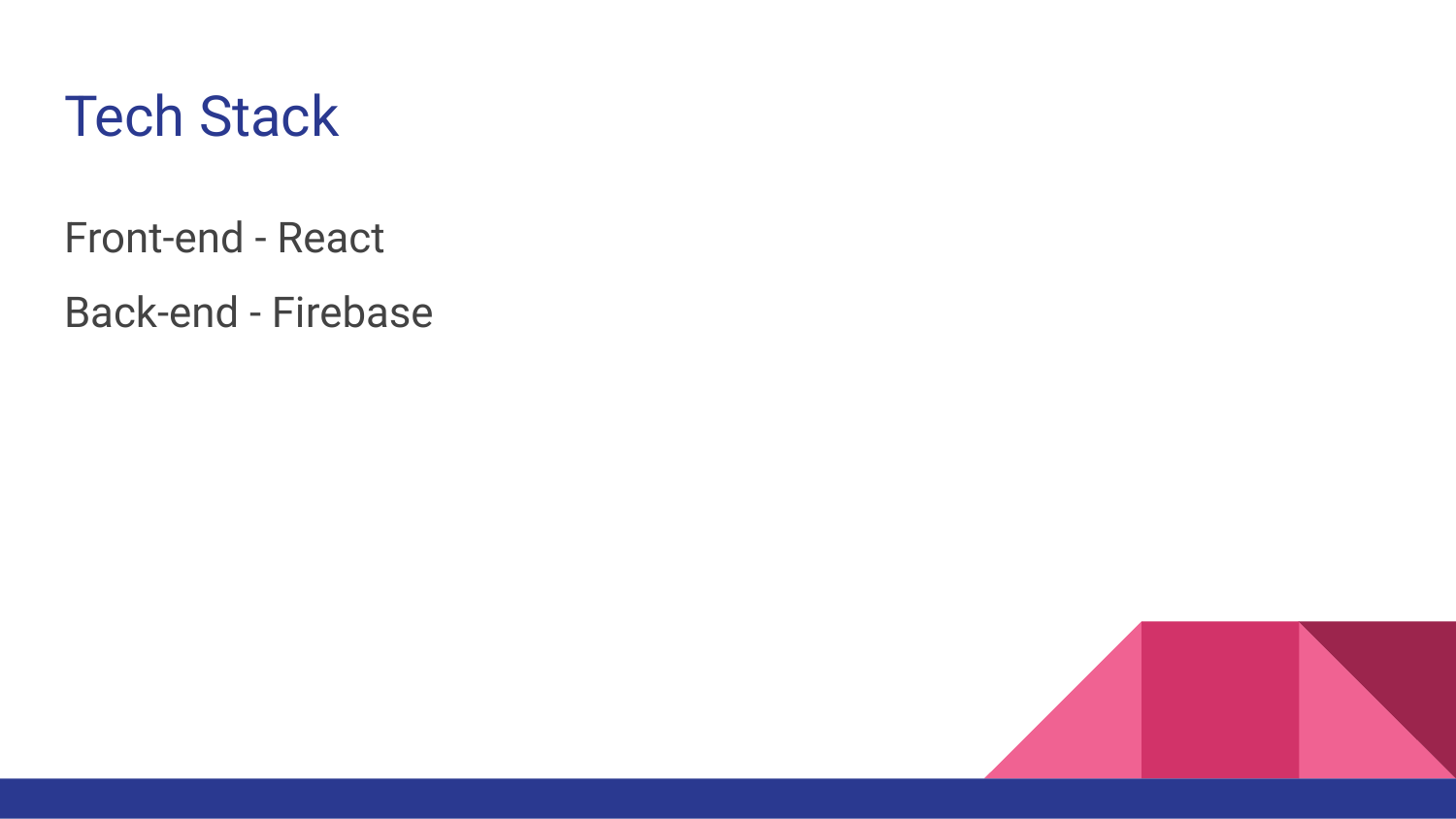

# Tech Stack
Front-end - React
Back-end - Firebase